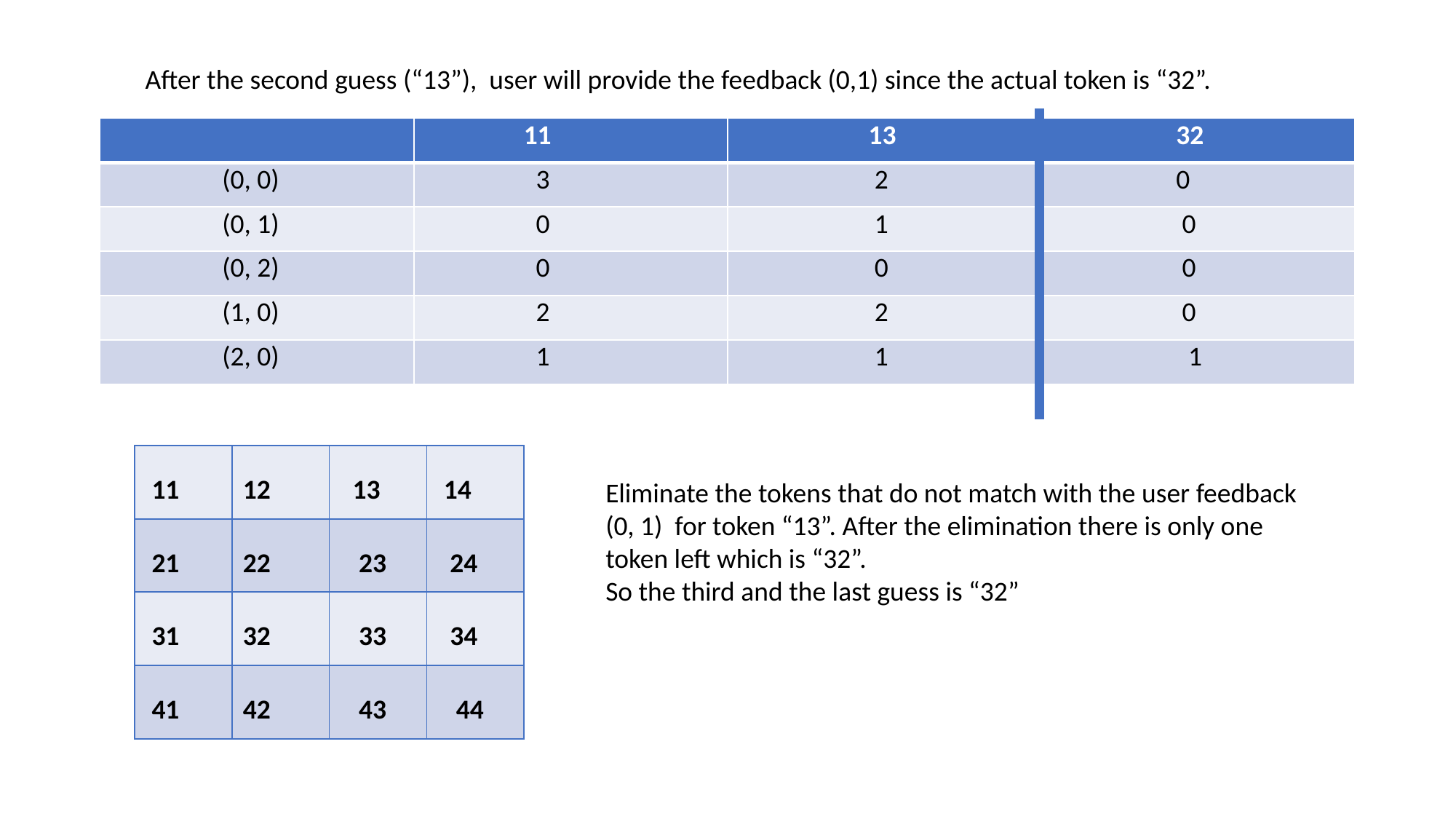

After the second guess (“13”),  user will provide the feedback (0,1) since the actual token is “32”.

|  | 11 | 13 | 32 |
| --- | --- | --- | --- |
| (0, 0) | 3 | 2 | 0 |
| (0, 1) | 0 | 1 | 0 |
| (0, 2) | 0 | 0 | 0 |
| (1, 0) | 2 | 2 | 0 |
| (2, 0) | 1 | 1 | 1 |
| 11 | 12 | 13 | 14 |
| --- | --- | --- | --- |
| 21 | 22 | 23 | 24 |
| 31 | 32 | 33 | 34 |
| 41 | 42 | 43 | 44 |
Eliminate the tokens that do not match with the user feedback (0, 1)  for token “13”. After the elimination there is only one token left which is “32”.
So the third and the last guess is “32”